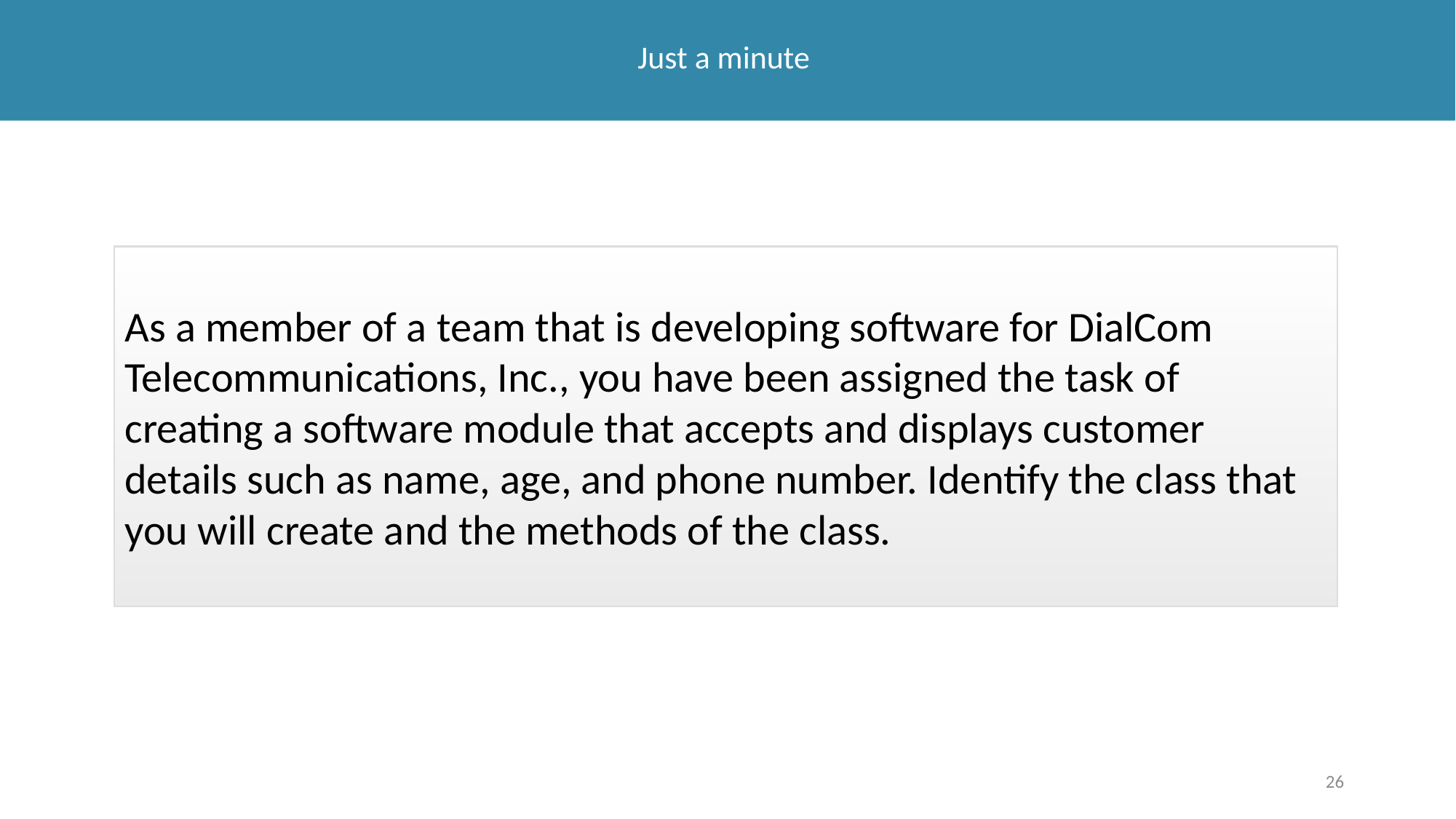

# Just a minute
As a member of a team that is developing software for DialCom Telecommunications, Inc., you have been assigned the task of creating a software module that accepts and displays customer details such as name, age, and phone number. Identify the class that you will create and the methods of the class.
26